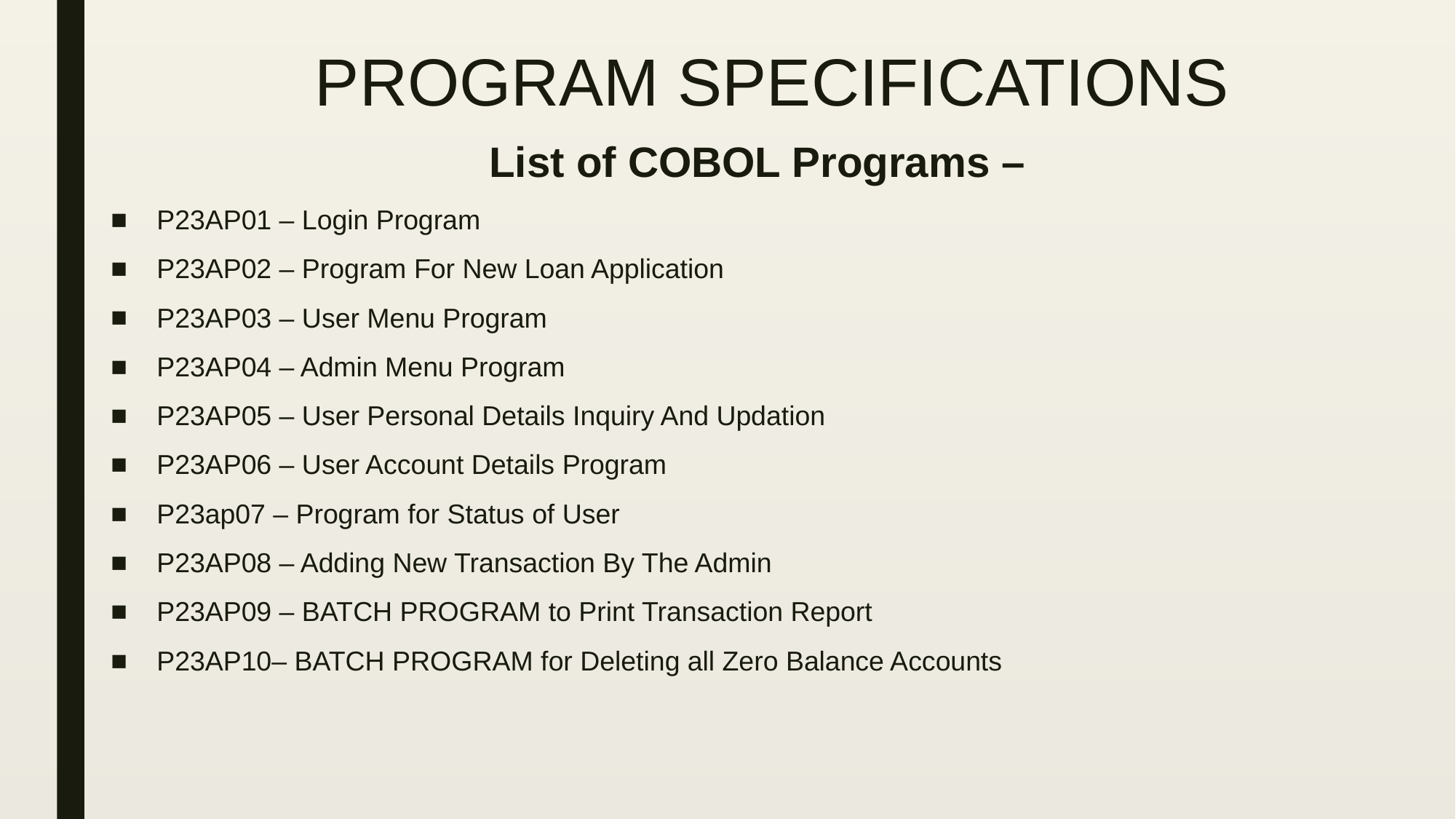

# PROGRAM SPECIFICATIONS
                                List of COBOL Programs –
P23AP01 – Login Program
P23AP02 – Program For New Loan Application
P23AP03 – User Menu Program
P23AP04 – Admin Menu Program
P23AP05 – User Personal Details Inquiry And Updation
P23AP06 – User Account Details Program
P23ap07 – Program for Status of User
P23AP08 – Adding New Transaction By The Admin
P23AP09 – BATCH PROGRAM to Print Transaction Report
P23AP10– BATCH PROGRAM for Deleting all Zero Balance Accounts